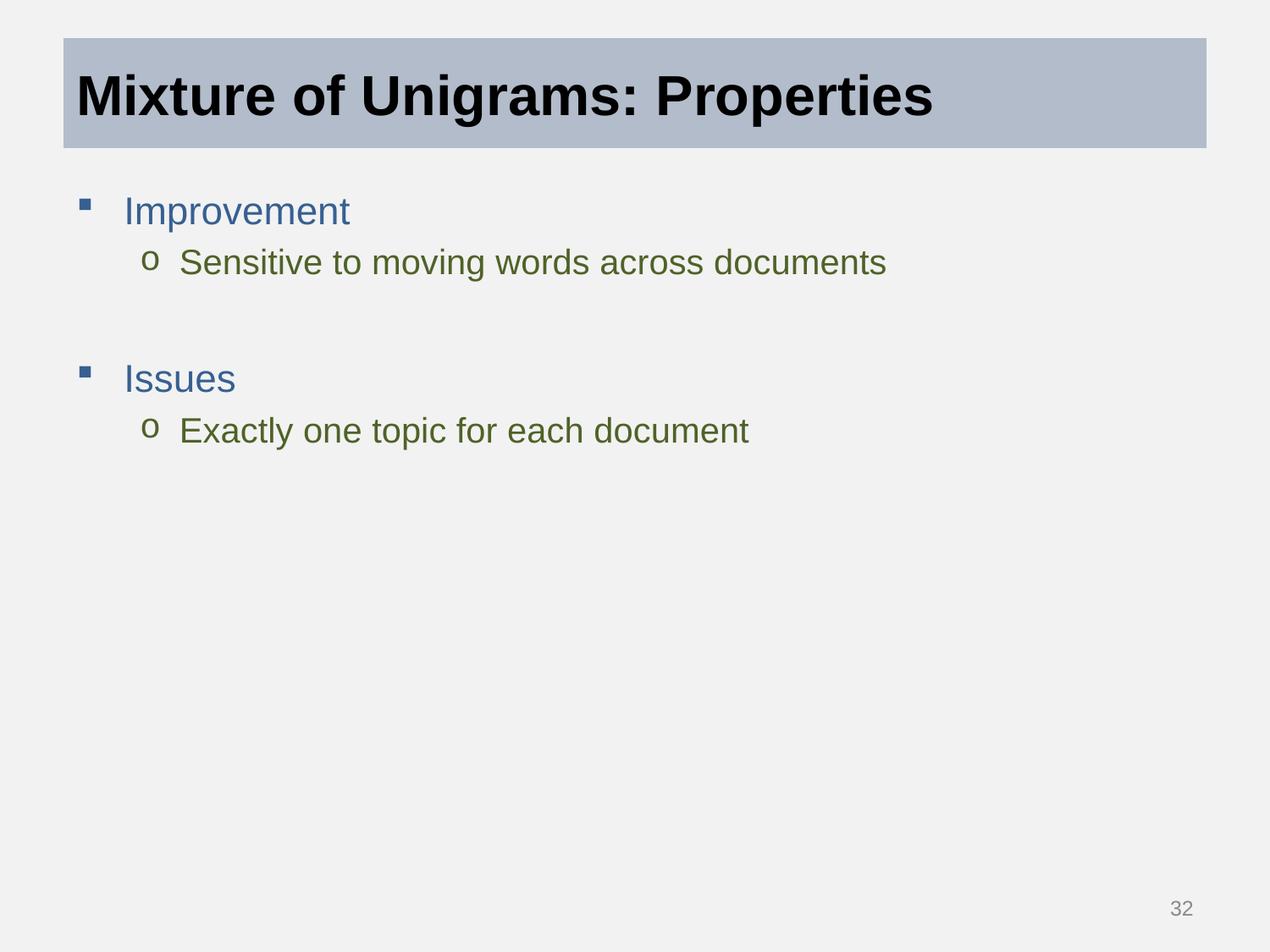

# Mixture of Unigrams: Properties
Improvement
Sensitive to moving words across documents

Issues
Exactly one topic for each document
32